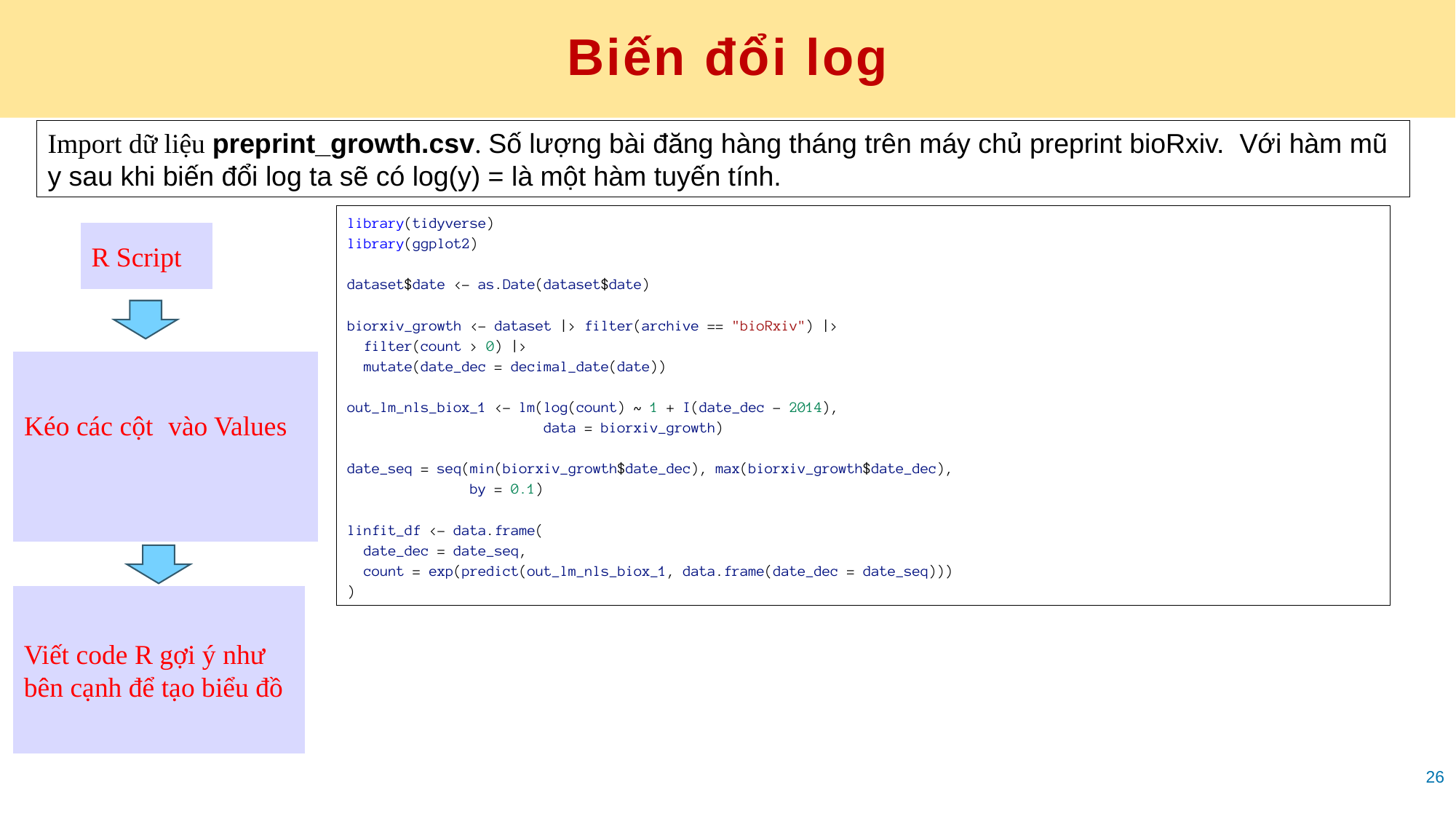

# Biến đổi log
Import dữ liệu preprint_growth.csv. Số lượng bài đăng hàng tháng trên máy chủ preprint bioRxiv.  Với hàm mũ y sau khi biến đổi log ta sẽ có log(y) = là một hàm tuyến tính.
library(tidyverse)
library(ggplot2)
dataset$date <- as.Date(dataset$date)
biorxiv_growth <- dataset |> filter(archive == "bioRxiv") |>
  filter(count > 0) |>
  mutate(date_dec = decimal_date(date))
out_lm_nls_biox_1 <- lm(log(count) ~ 1 + I(date_dec - 2014),
                        data = biorxiv_growth)
date_seq = seq(min(biorxiv_growth$date_dec), max(biorxiv_growth$date_dec),
               by = 0.1)
linfit_df <- data.frame(
  date_dec = date_seq,
  count = exp(predict(out_lm_nls_biox_1, data.frame(date_dec = date_seq)))
)
R Script

Kéo các cột vào Values

Viết code R gợi ý như bên cạnh để tạo biểu đồ
26